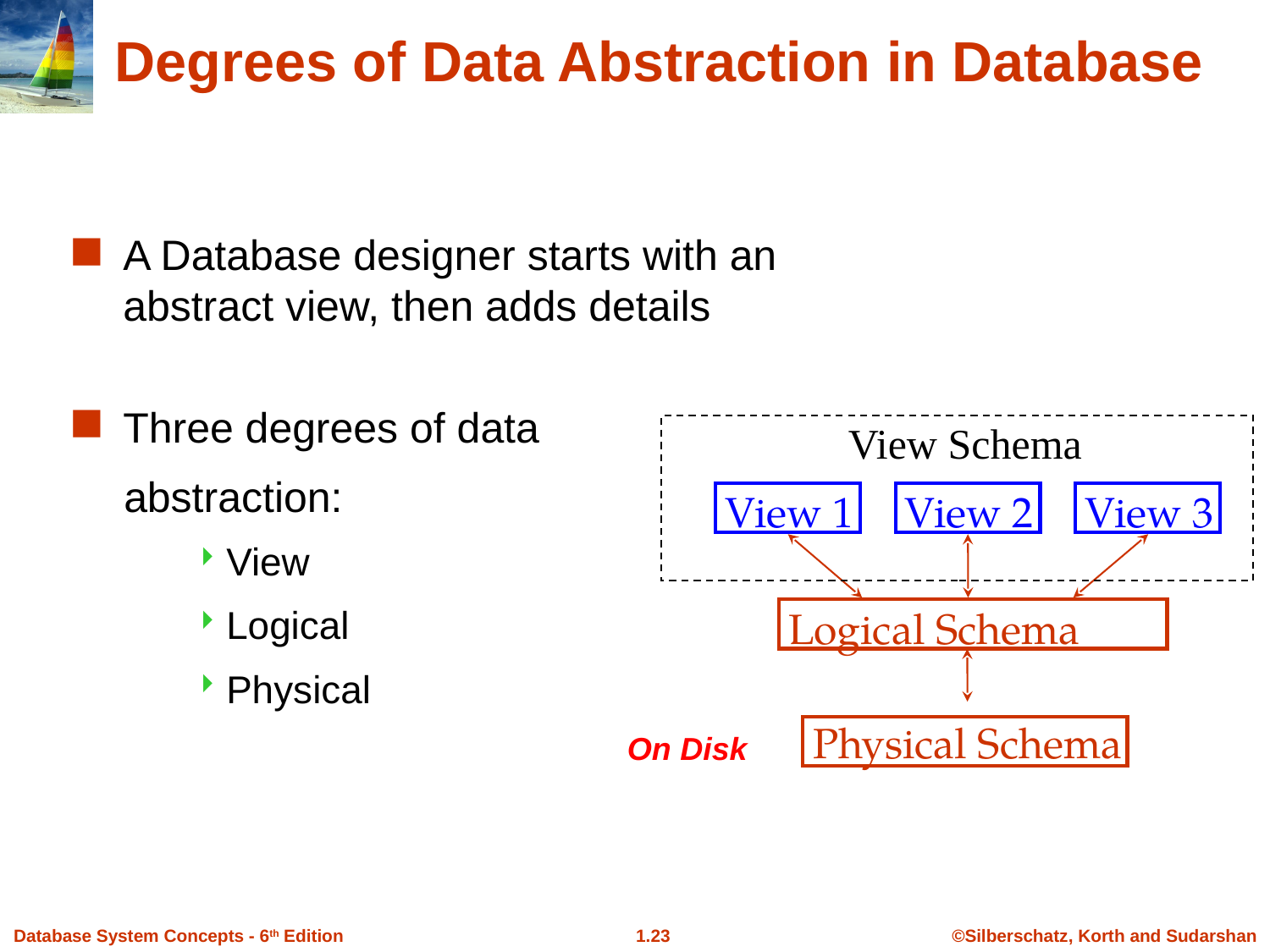

Degrees of Data Abstraction in Database
A Database designer starts with an abstract view, then adds details

Three degrees of data
    abstraction:
View
Logical
Physical
View Schema

View 1
View 2
View 3

Logical Schema

Physical Schema

On Disk